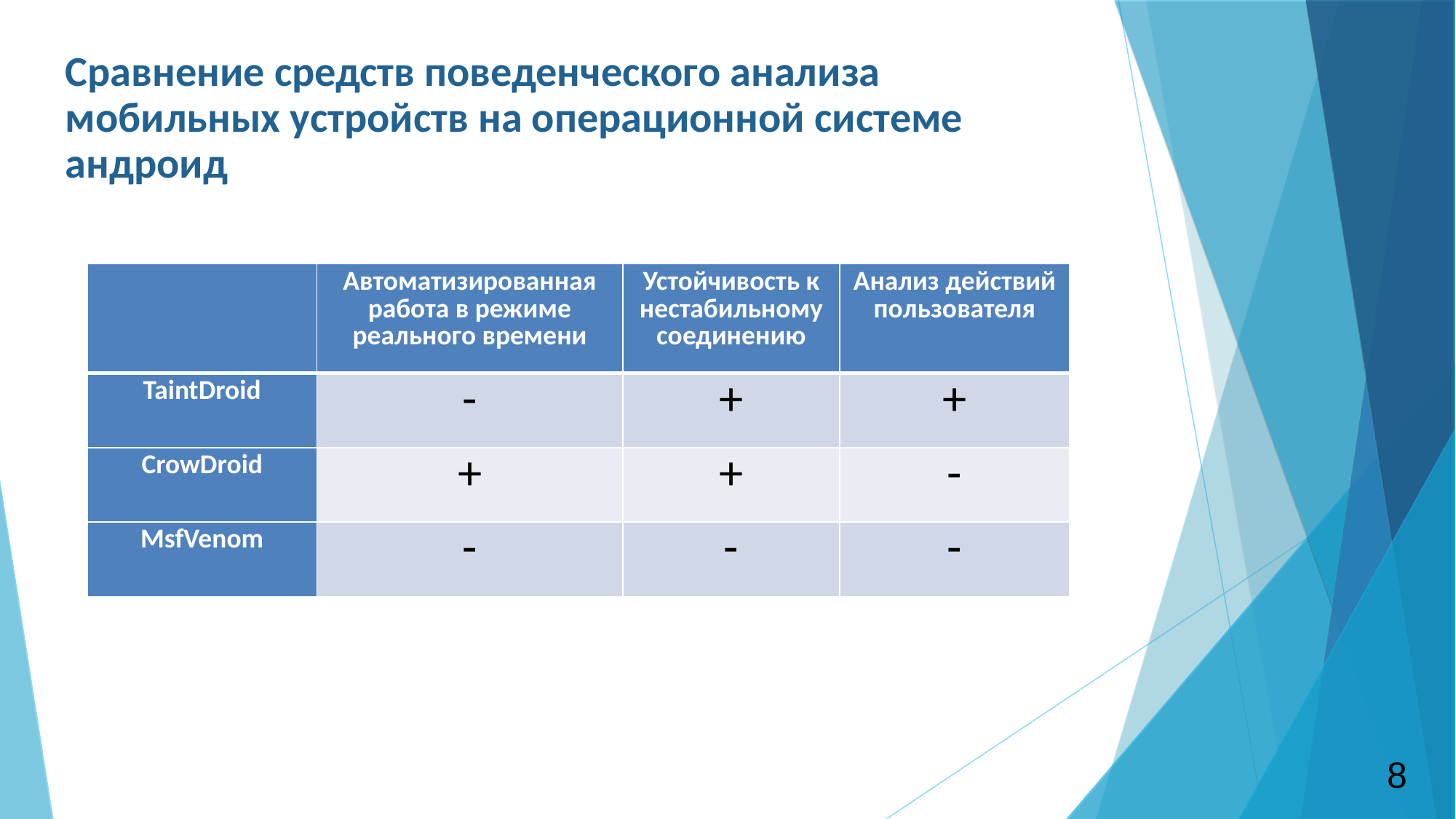

# Сравнение средств поведенческого анализа мобильных устройств на операционной системе андроид
|  | Автоматизированная работа в режиме реального времени | Устойчивость к нестабильному соединению | Анализ действий пользователя |
| --- | --- | --- | --- |
| TaintDroid | - | + | + |
| CrowDroid | + | + | - |
| MsfVenom | - | - | - |
8